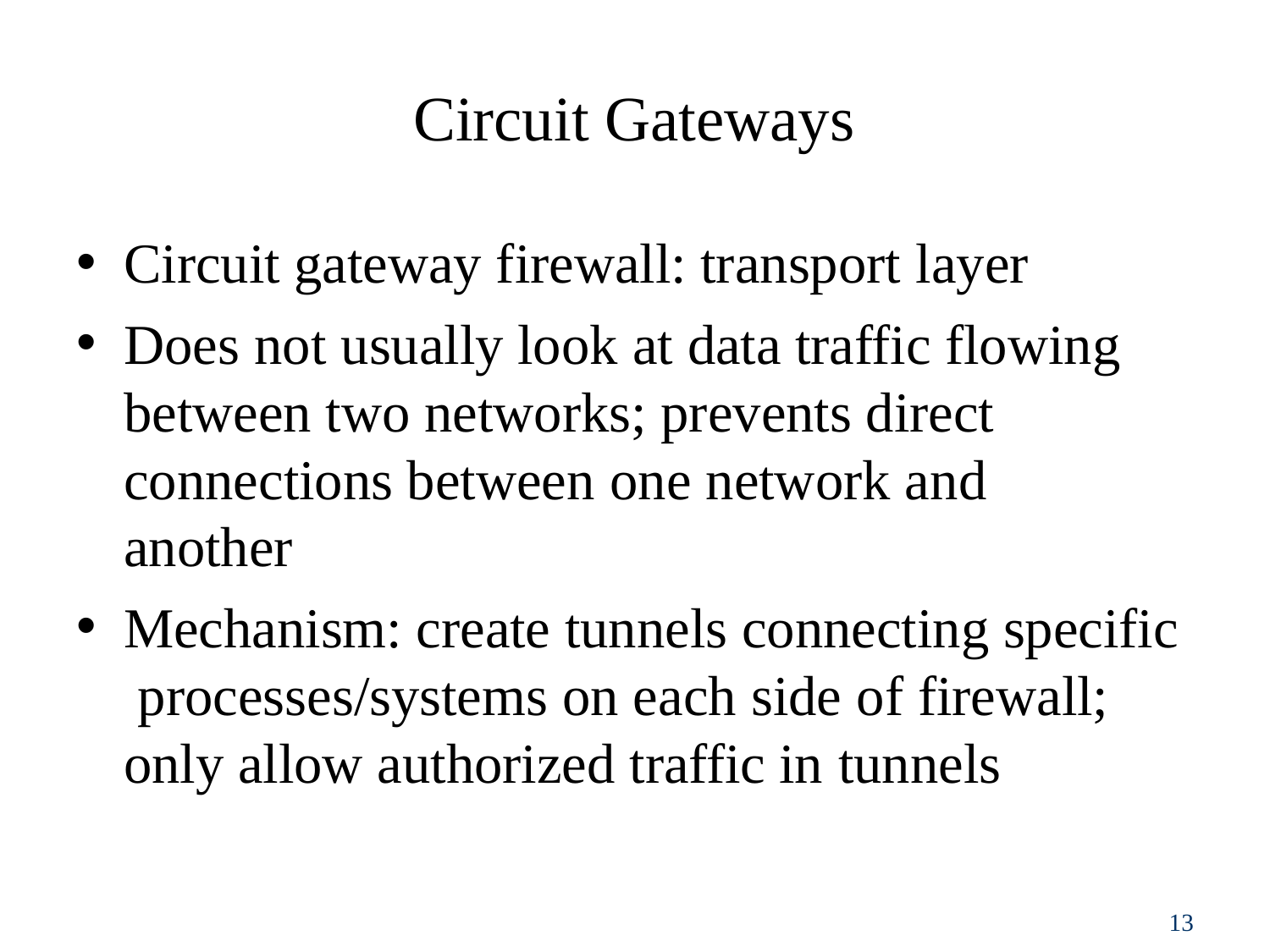

# Circuit Gateways
Circuit gateway firewall: transport layer
Does not usually look at data traffic flowing  between two networks; prevents direct  connections between one network and another
Mechanism: create tunnels connecting specific  processes/systems on each side of firewall;  only allow authorized traffic in tunnels
13